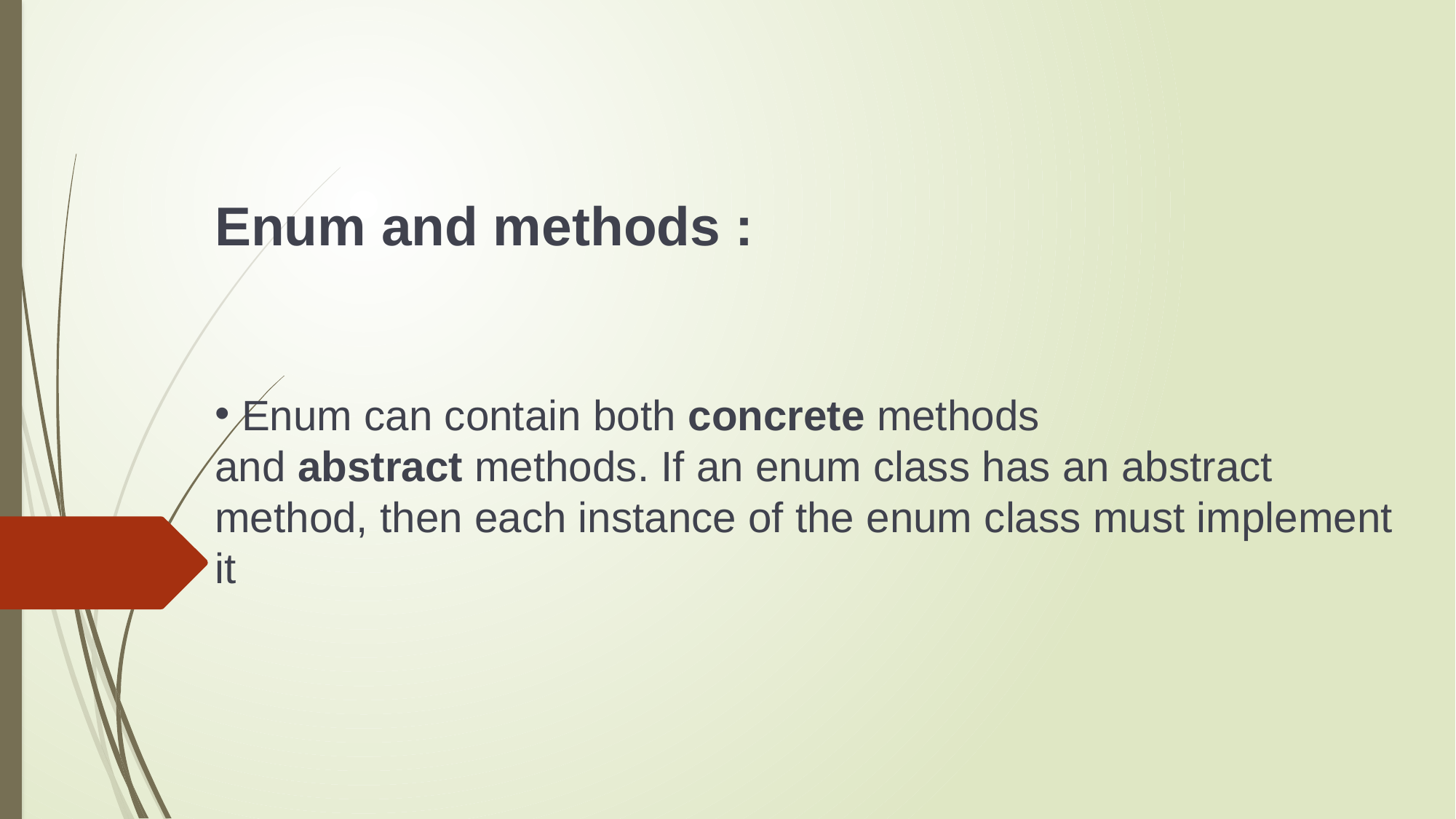

Enum and methods :

 Enum can contain both concrete methods and abstract methods. If an enum class has an abstract method, then each instance of the enum class must implement it